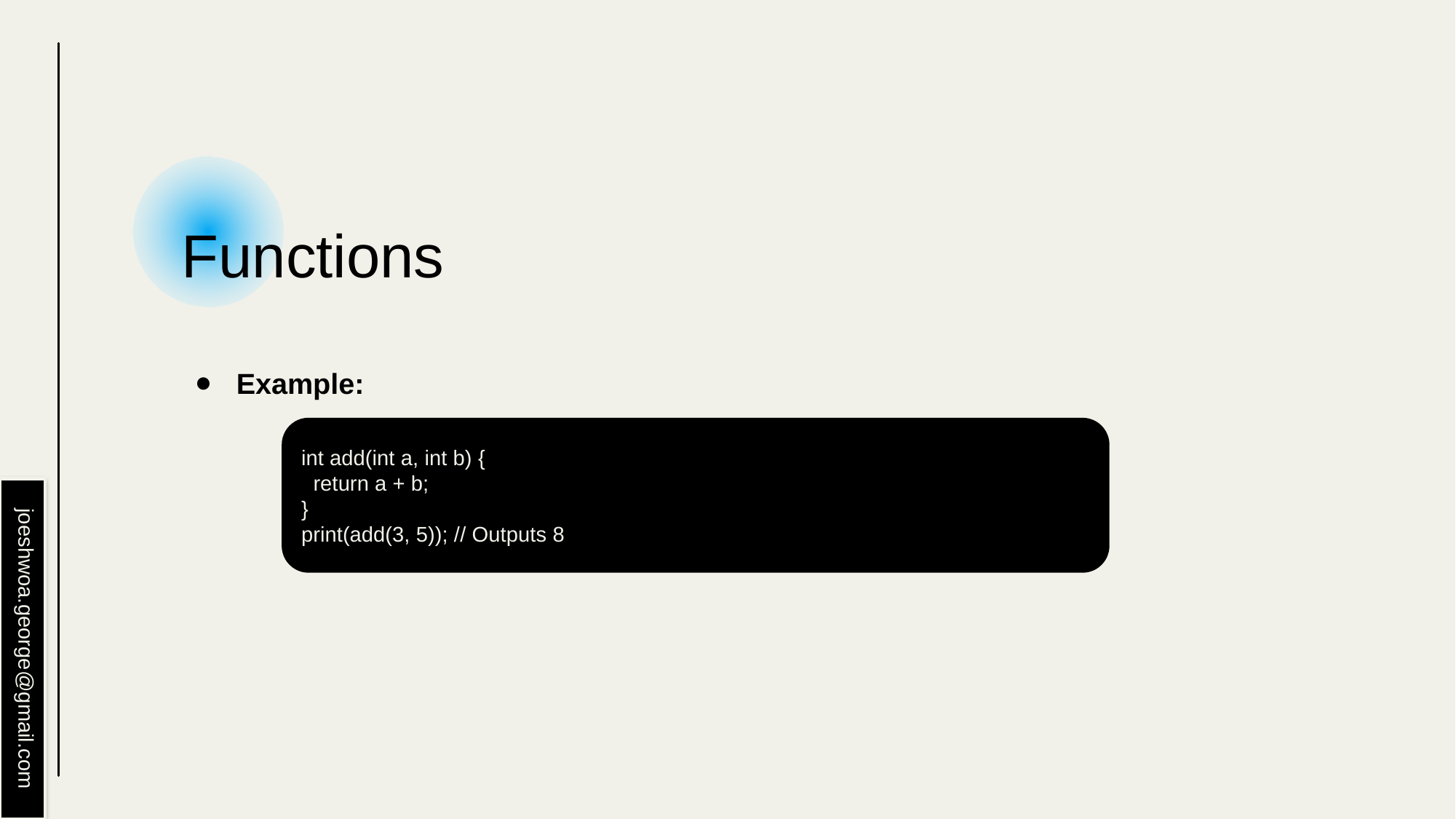

# Functions
Example:
int add(int a, int b) {
  return a + b;
}
print(add(3, 5)); // Outputs 8
joeshwoa.george@gmail.com